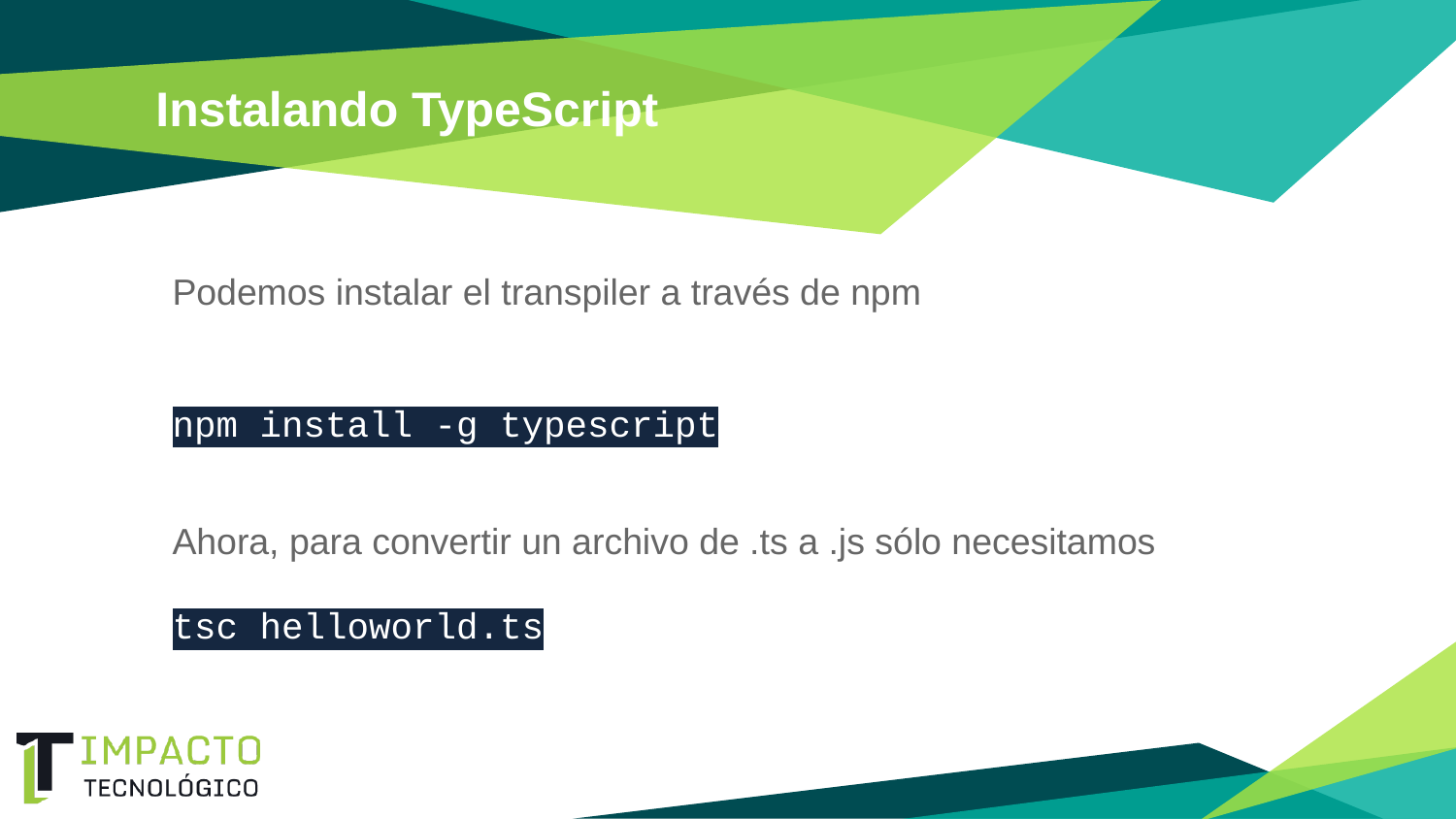

# Instalando TypeScript

Podemos instalar el transpiler a través de npm
npm install -g typescript
Ahora, para convertir un archivo de .ts a .js sólo necesitamos
tsc helloworld.ts